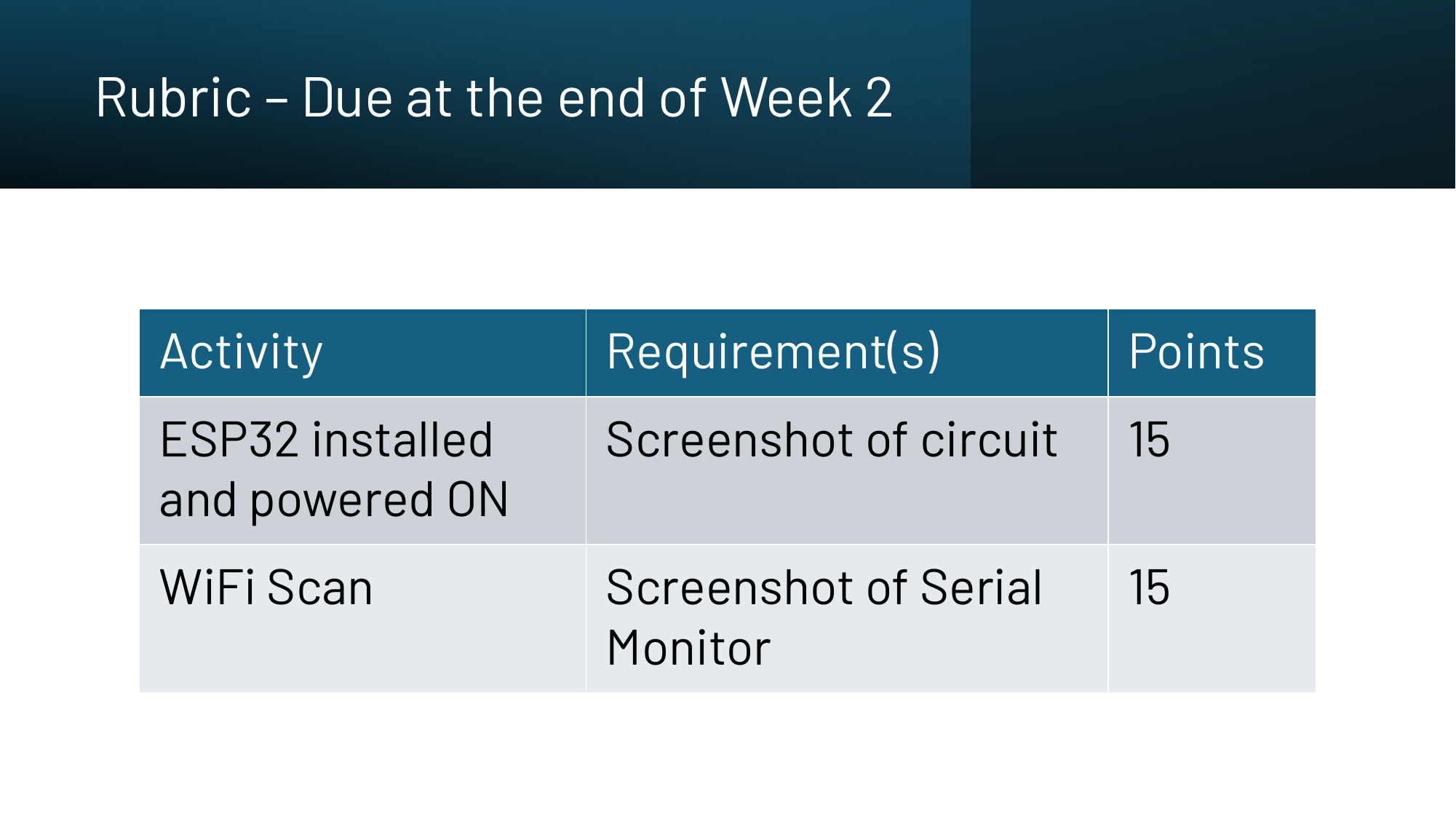

# Rubric – Due at the end of Week 2
| Activity | Requirement(s) | Points |
| --- | --- | --- |
| ESP32 installed and powered ON | Screenshot of circuit | 15 |
| WiFi Scan | Screenshot of Serial Monitor | 15 |